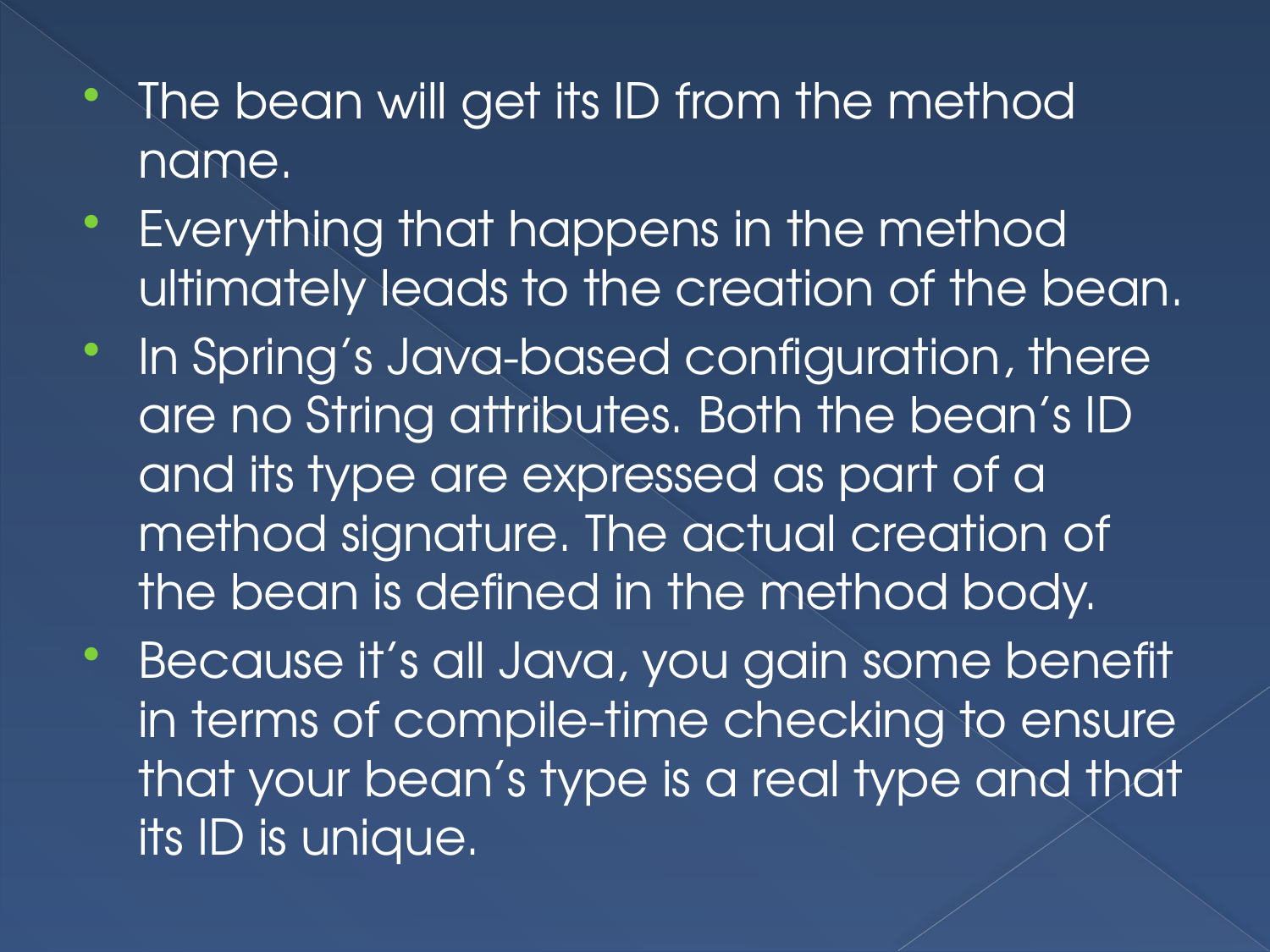

The bean will get its ID from the method name.
Everything that happens in the method ultimately leads to the creation of the bean.
In Spring’s Java-based configuration, there are no String attributes. Both the bean’s ID and its type are expressed as part of a method signature. The actual creation of the bean is defined in the method body.
Because it’s all Java, you gain some benefit in terms of compile-time checking to ensure that your bean’s type is a real type and that its ID is unique.